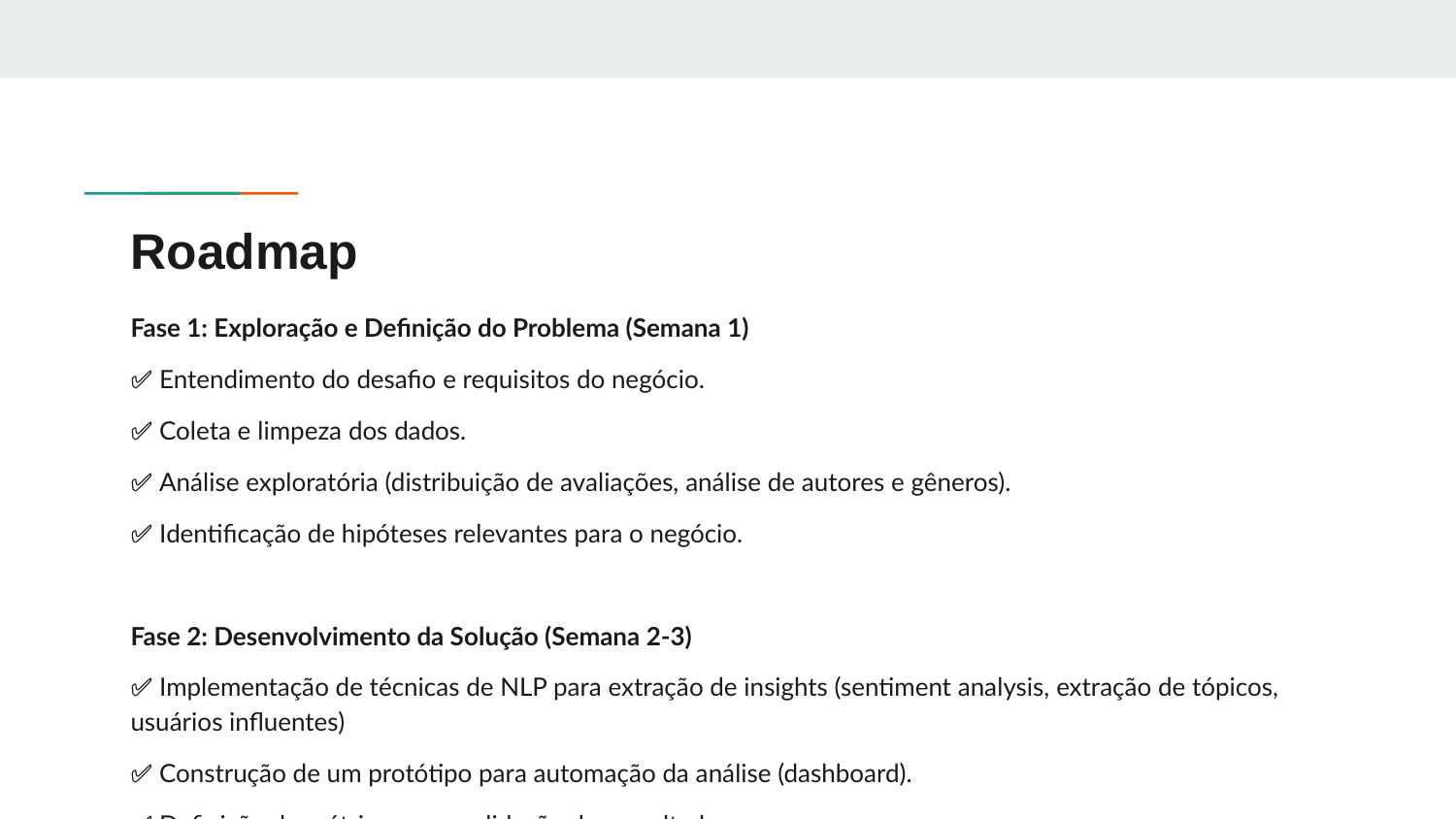

# Roadmap
Fase 1: Exploração e Definição do Problema (Semana 1)
✅ Entendimento do desafio e requisitos do negócio.
✅ Coleta e limpeza dos dados.
✅ Análise exploratória (distribuição de avaliações, análise de autores e gêneros).
✅ Identificação de hipóteses relevantes para o negócio.

Fase 2: Desenvolvimento da Solução (Semana 2-3)
✅ Implementação de técnicas de NLP para extração de insights (sentiment analysis, extração de tópicos, usuários influentes)
✅ Construção de um protótipo para automação da análise (dashboard).
✅ Definição de métricas para validação dos resultados.